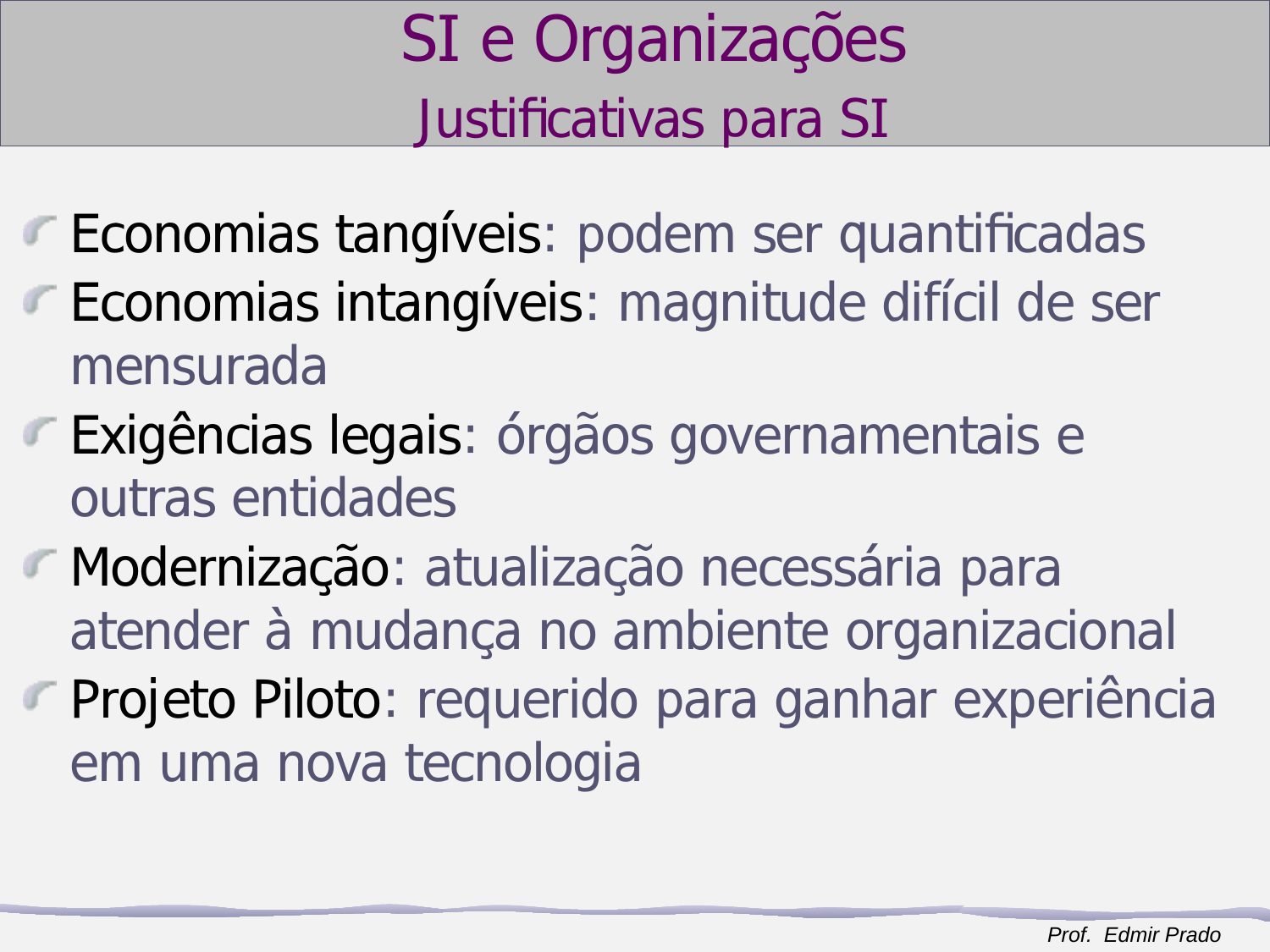

# SI e Organizações
Justificativas para SI
Economias tangíveis: podem ser quantificadas
Economias intangíveis: magnitude difícil de ser mensurada
Exigências legais: órgãos governamentais e outras entidades
Modernização: atualização necessária para atender à mudança no ambiente organizacional
Projeto Piloto: requerido para ganhar experiência em uma nova tecnologia